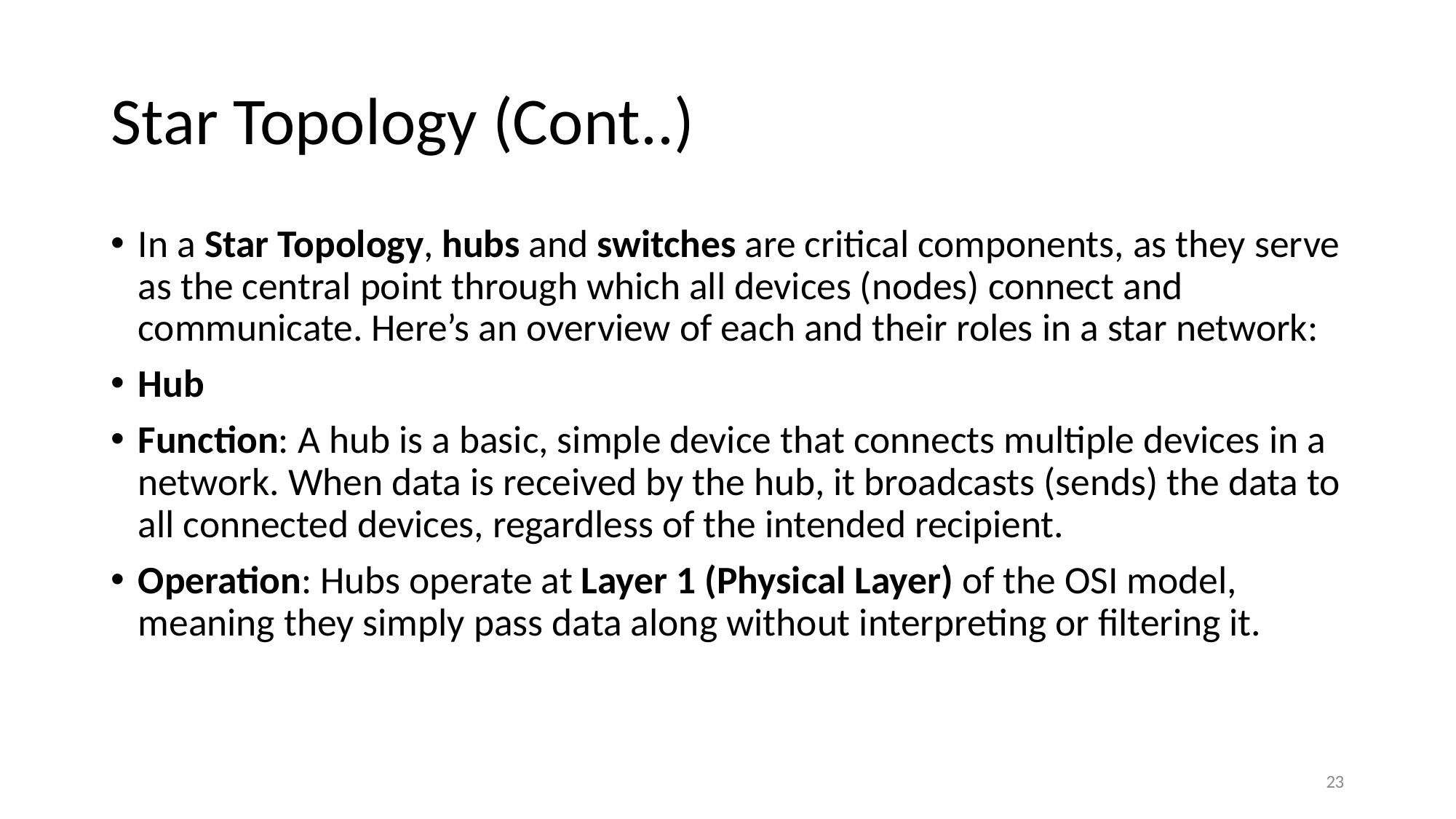

# Star Topology (Cont..)
In a Star Topology, hubs and switches are critical components, as they serve as the central point through which all devices (nodes) connect and communicate. Here’s an overview of each and their roles in a star network:
Hub
Function: A hub is a basic, simple device that connects multiple devices in a network. When data is received by the hub, it broadcasts (sends) the data to all connected devices, regardless of the intended recipient.
Operation: Hubs operate at Layer 1 (Physical Layer) of the OSI model, meaning they simply pass data along without interpreting or filtering it.

23